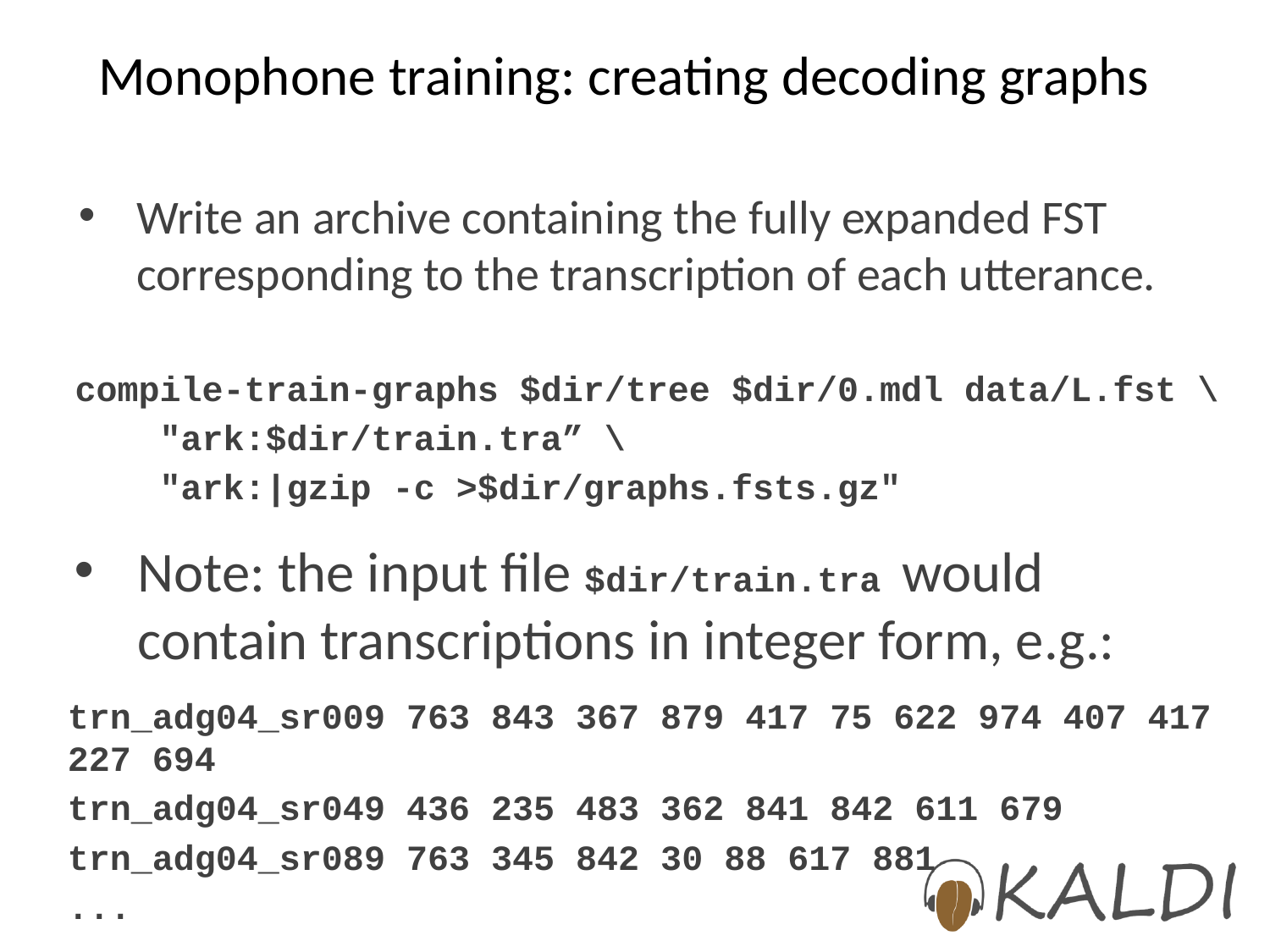

# Monophone training: creating decoding graphs
Write an archive containing the fully expanded FST corresponding to the transcription of each utterance.

compile-train-graphs $dir/tree $dir/0.mdl data/L.fst \
    "ark:$dir/train.tra” \
    "ark:|gzip -c >$dir/graphs.fsts.gz"
Note: the input file $dir/train.tra would contain transcriptions in integer form, e.g.:

trn_adg04_sr009 763 843 367 879 417 75 622 974 407 417 227 694
trn_adg04_sr049 436 235 483 362 841 842 611 679
trn_adg04_sr089 763 345 842 30 88 617 881
...